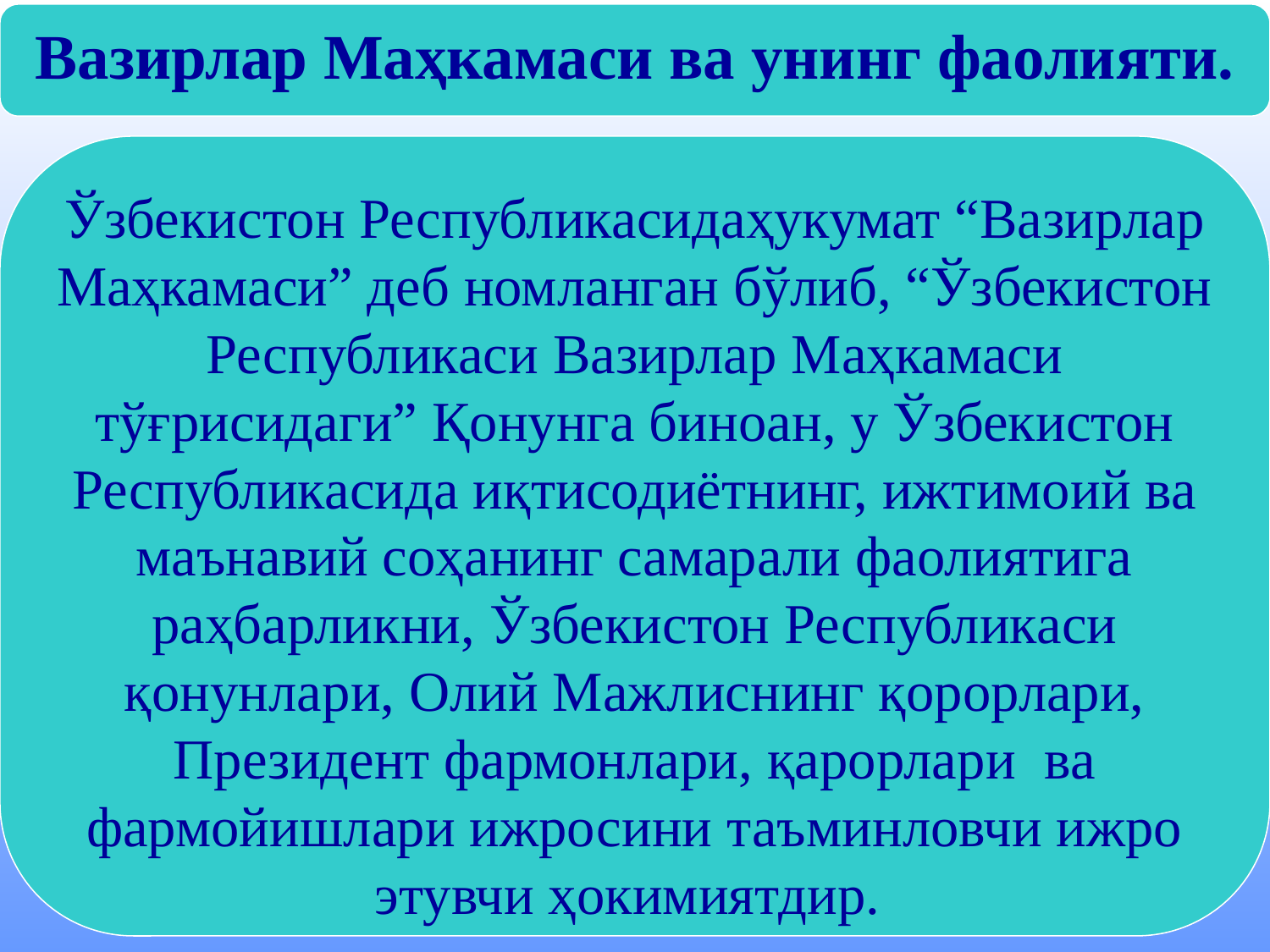

Вазирлар Маҳкамаси ва унинг фаолияти.
Ўзбекистон Республикасидаҳукумат “Вазирлар Маҳкамаси” деб номланган бўлиб, “Ўзбекистон Республикаси Вазирлар Маҳкамаси тўғрисидаги” Қонунга биноан, у Ўзбекистон Республикасида иқтисодиётнинг, ижтимоий ва маънавий соҳанинг самарали фаолиятига раҳбарликни, Ўзбекистон Республикаси қонунлари, Олий Мажлиснинг қорорлари, Президент фармонлари, қарорлари  ва фармойишлари ижросини таъминловчи ижро этувчи ҳокимиятдир.